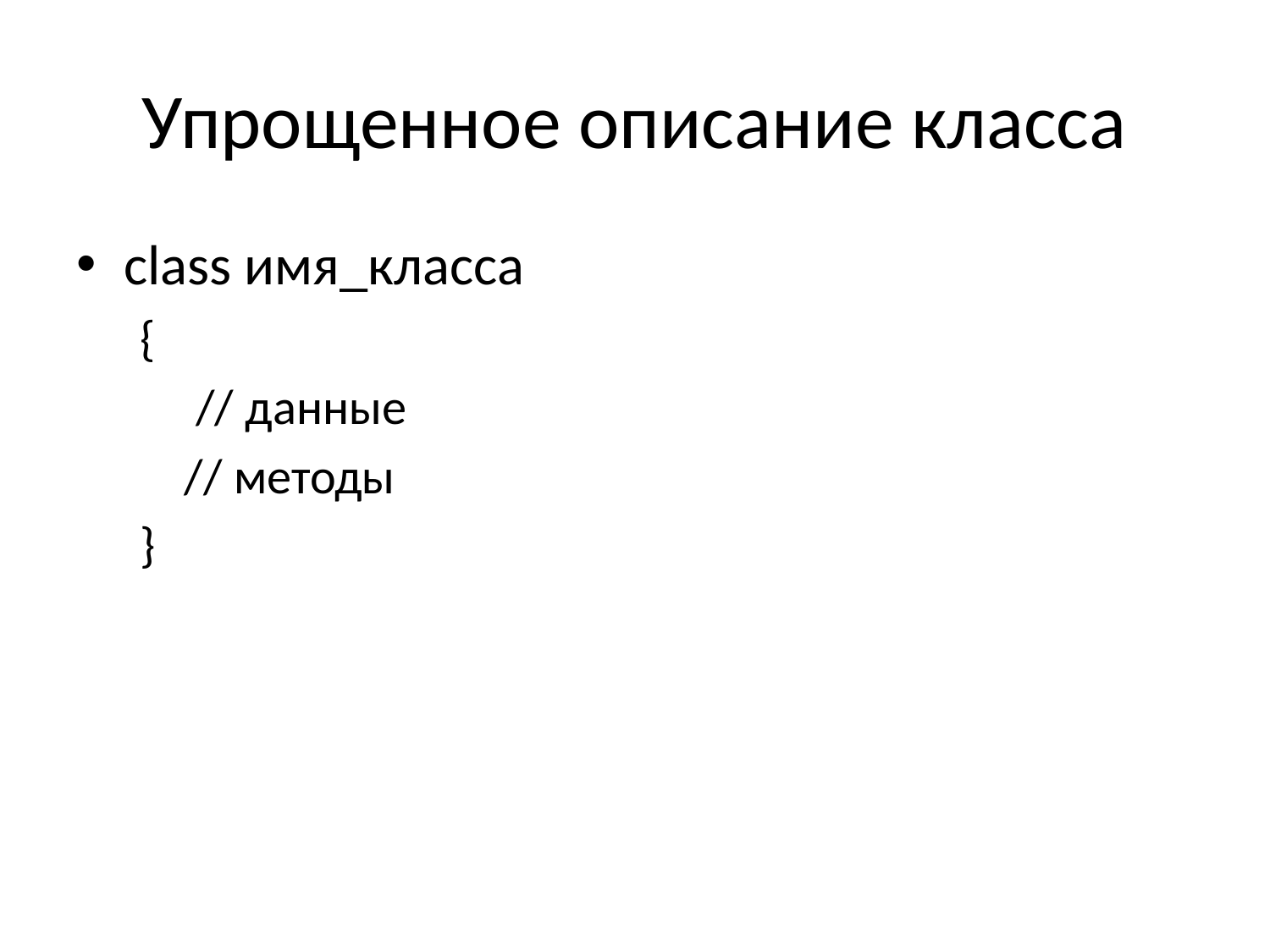

# Упрощенное описание класса
class имя_класса
{
     // данные
    // методы
}